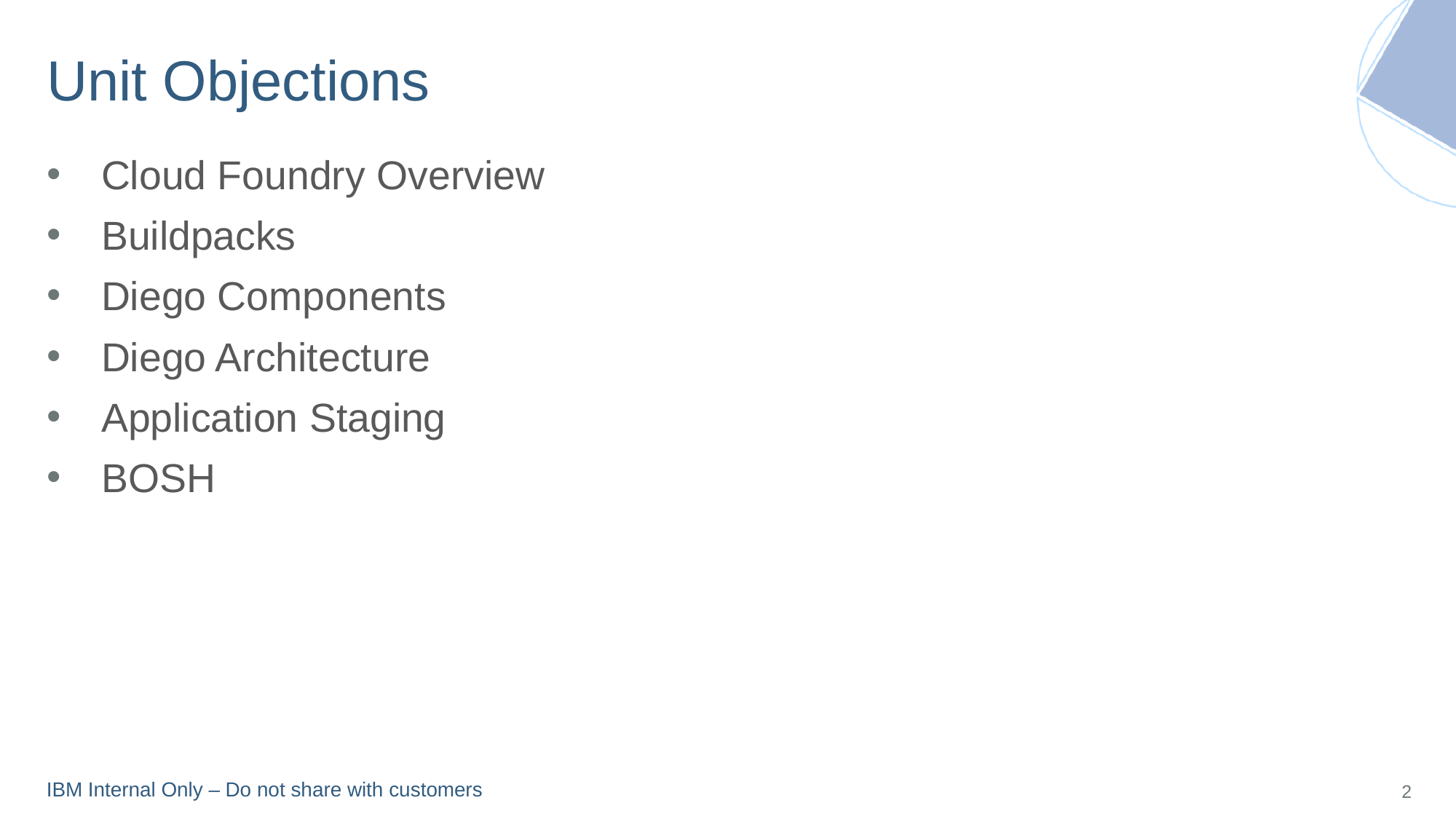

# Unit Objections
Cloud Foundry Overview
Buildpacks
Diego Components
Diego Architecture
Application Staging
BOSH

2